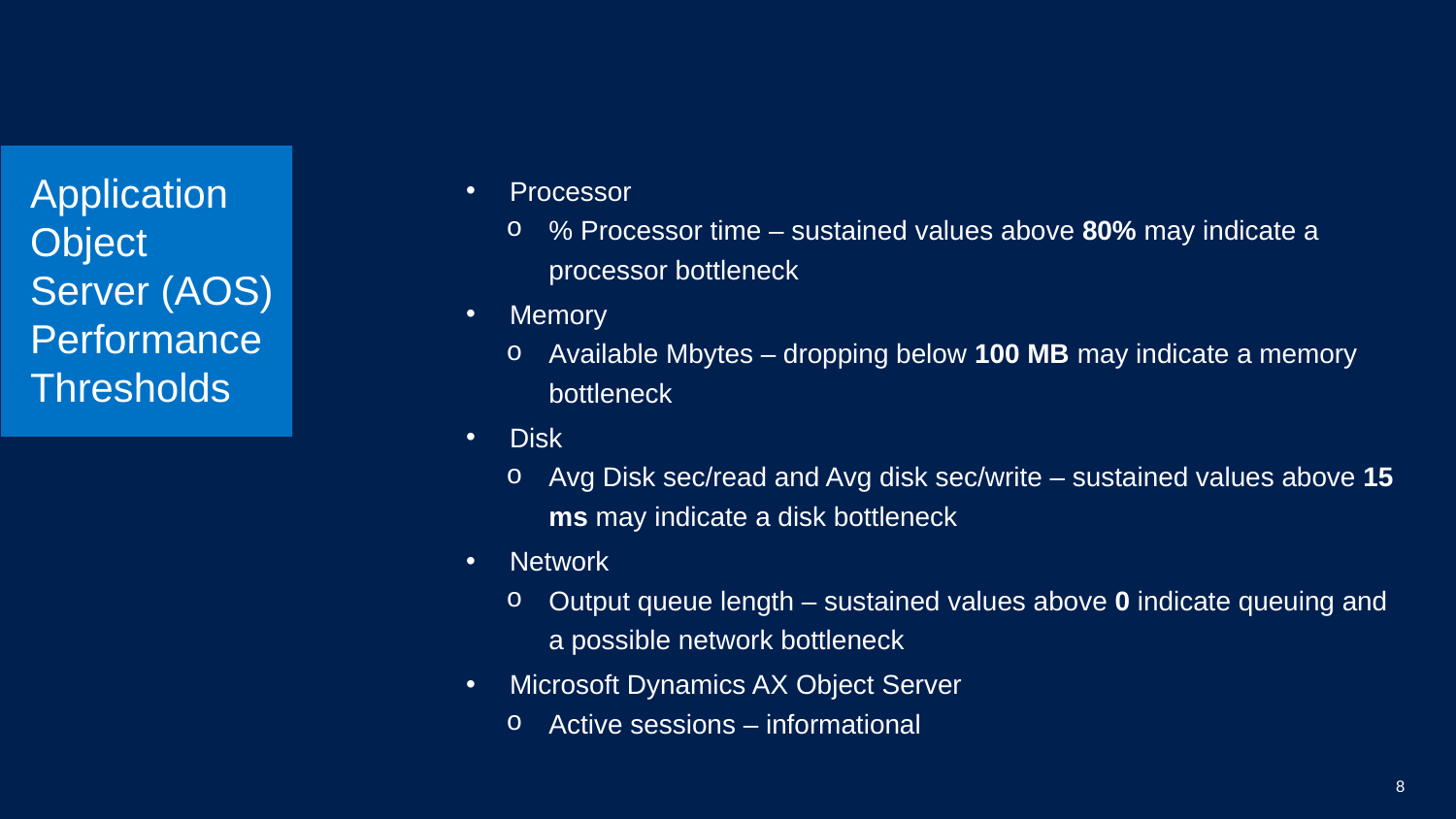

# Application Object Server (AOS) Performance Thresholds
Processor
% Processor time – sustained values above 80% may indicate a processor bottleneck
Memory
Available Mbytes – dropping below 100 MB may indicate a memory bottleneck
Disk
Avg Disk sec/read and Avg disk sec/write – sustained values above 15 ms may indicate a disk bottleneck
Network
Output queue length – sustained values above 0 indicate queuing and a possible network bottleneck
Microsoft Dynamics AX Object Server
Active sessions – informational

8